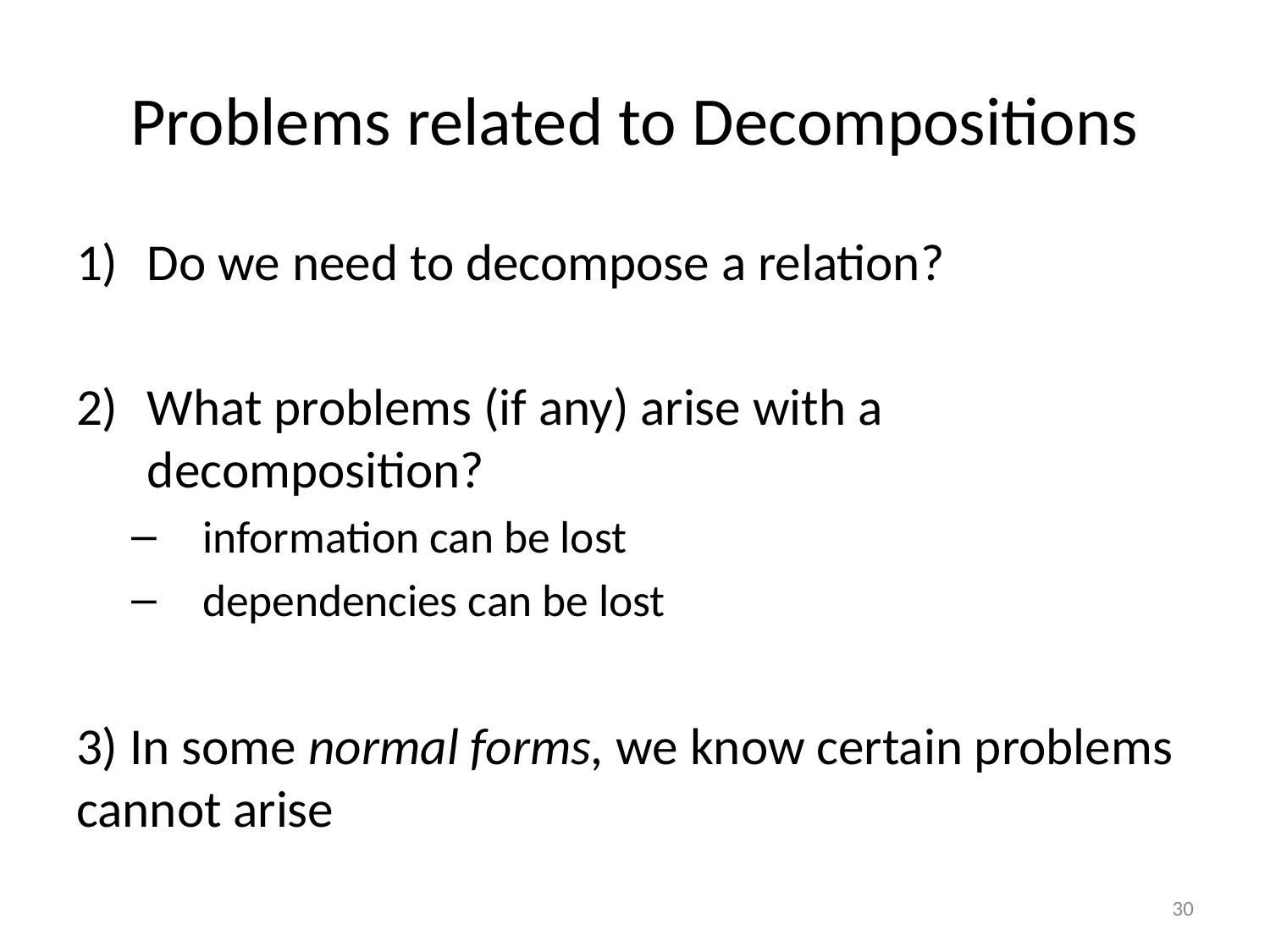

# Problems related to Decompositions
Do we need to decompose a relation?

What problems (if any) arise with a decomposition?
information can be lost
dependencies can be lost

3) In some normal forms, we know certain problems cannot arise
30